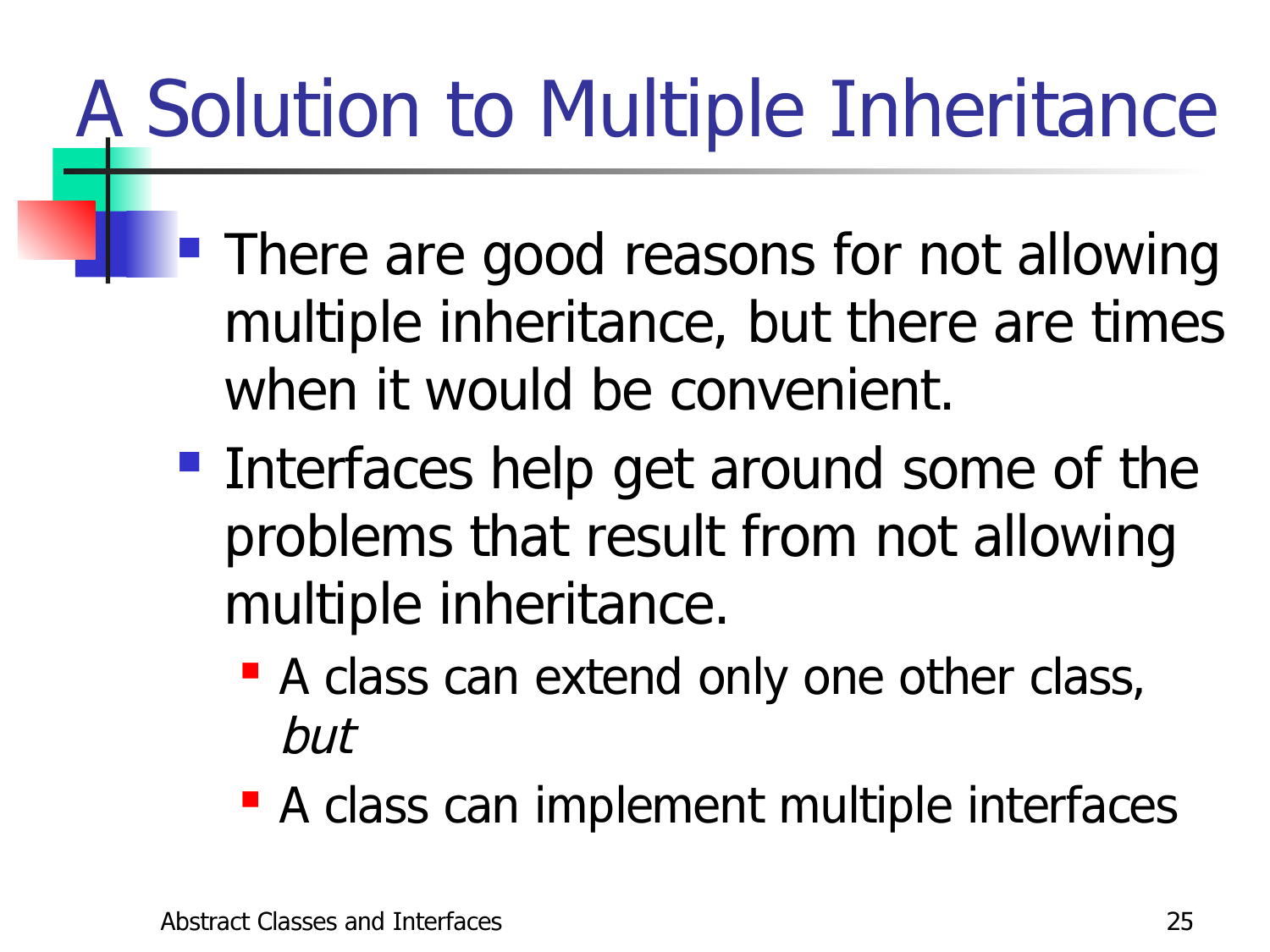

# A Solution to Multiple Inheritance
There are good reasons for not allowing multiple inheritance, but there are times when it would be convenient.
Interfaces help get around some of the problems that result from not allowing multiple inheritance.
A class can extend only one other class, but
A class can implement multiple interfaces
Abstract Classes and Interfaces
25